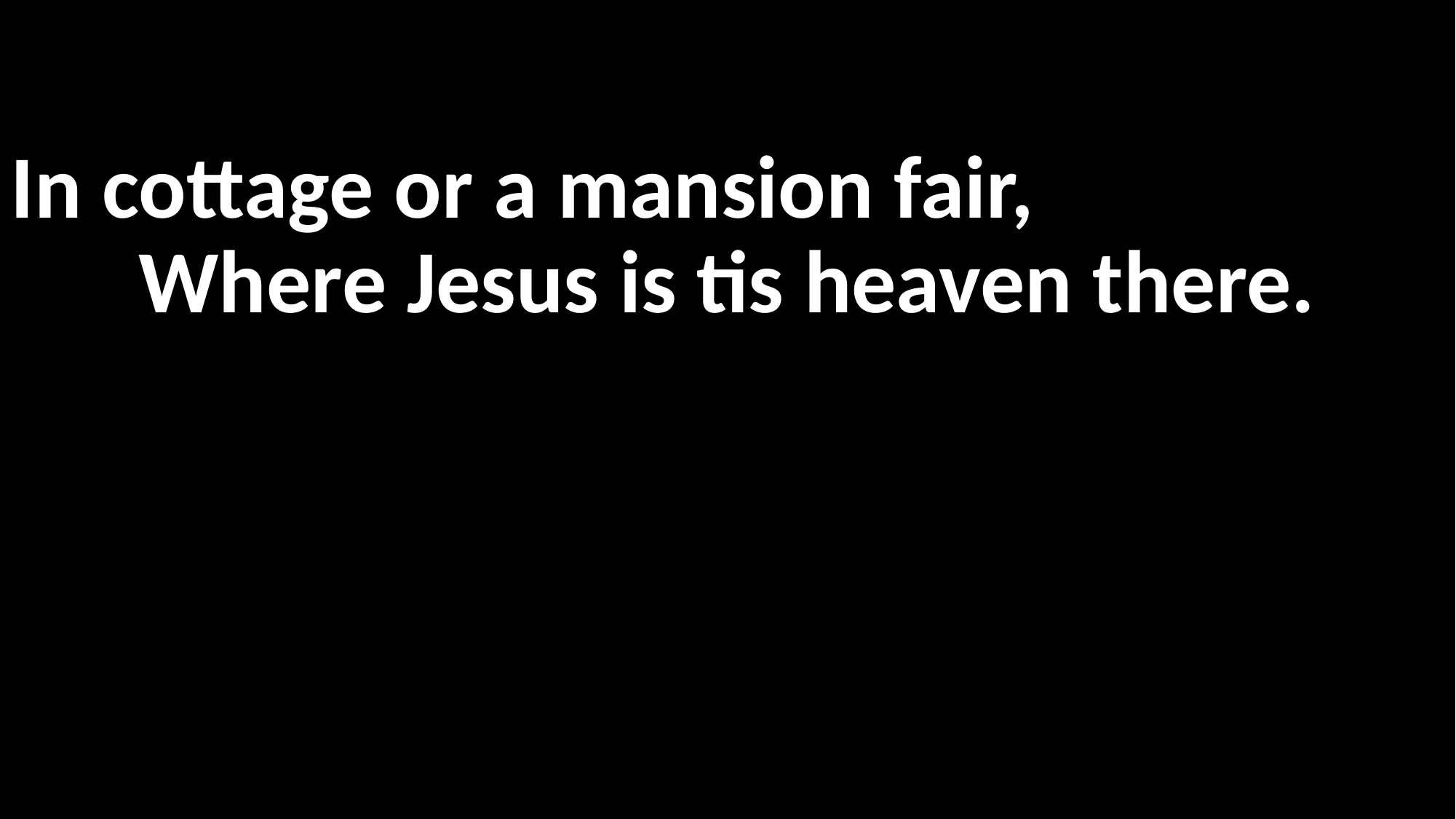

In cottage or a mansion fair,
Where Jesus is tis heaven there.